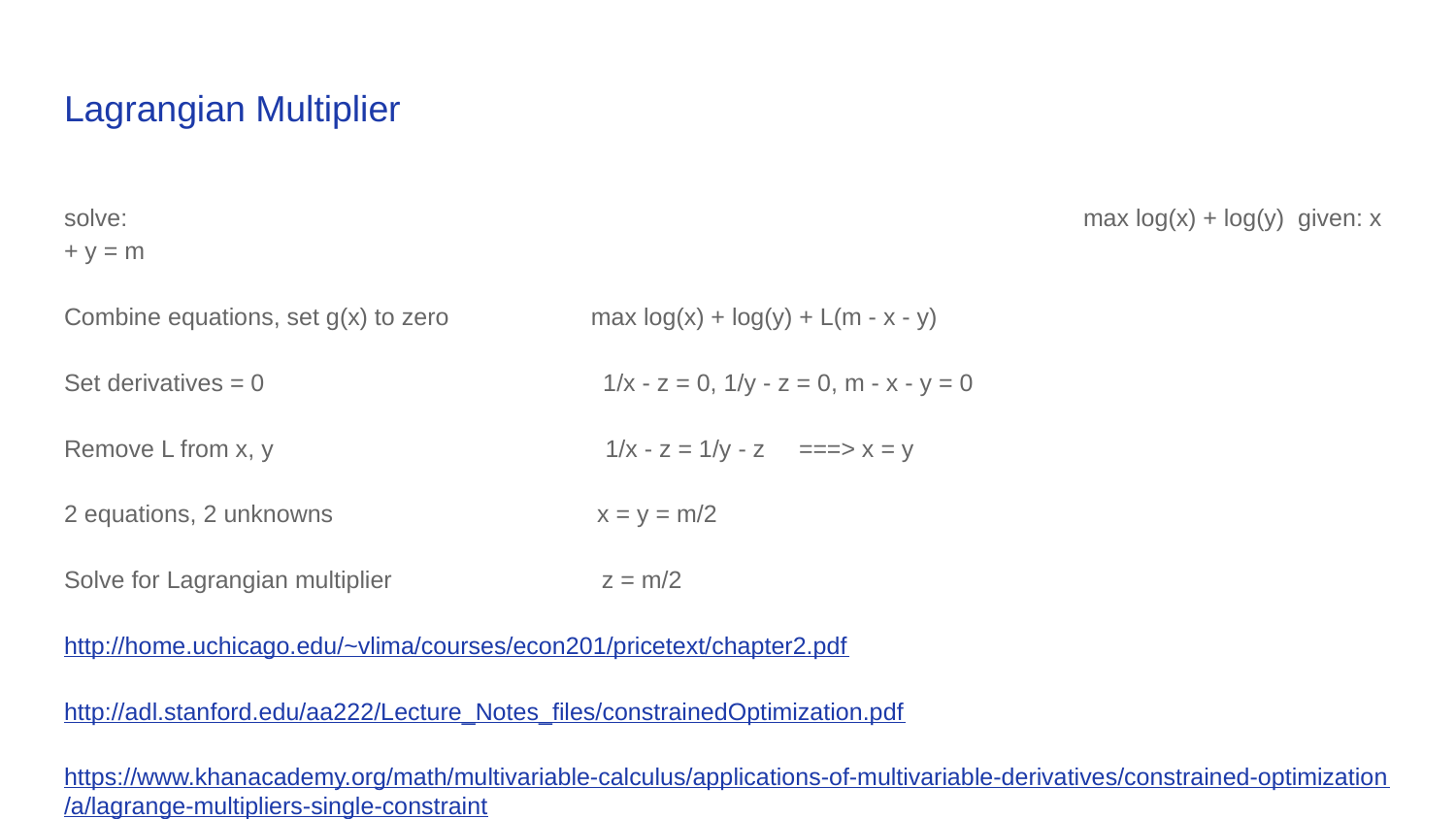

# Lagrangian Multiplier
solve: 							max log(x) + log(y)  given: x + y = m
Combine equations, set g(x) to zero                     max log(x) + log(y) + L(m - x - y)
Set derivatives = 0                                                  1/x - z = 0, 1/y - z = 0, m - x - y = 0
Remove L from x, y                                                 1/x - z = 1/y - z     ===> x = y
2 equations, 2 unknowns                                       x = y = m/2
Solve for Lagrangian multiplier                               z = m/2
http://home.uchicago.edu/~vlima/courses/econ201/pricetext/chapter2.pdf
http://adl.stanford.edu/aa222/Lecture_Notes_files/constrainedOptimization.pdf
https://www.khanacademy.org/math/multivariable-calculus/applications-of-multivariable-derivatives/constrained-optimization/a/lagrange-multipliers-single-constraint